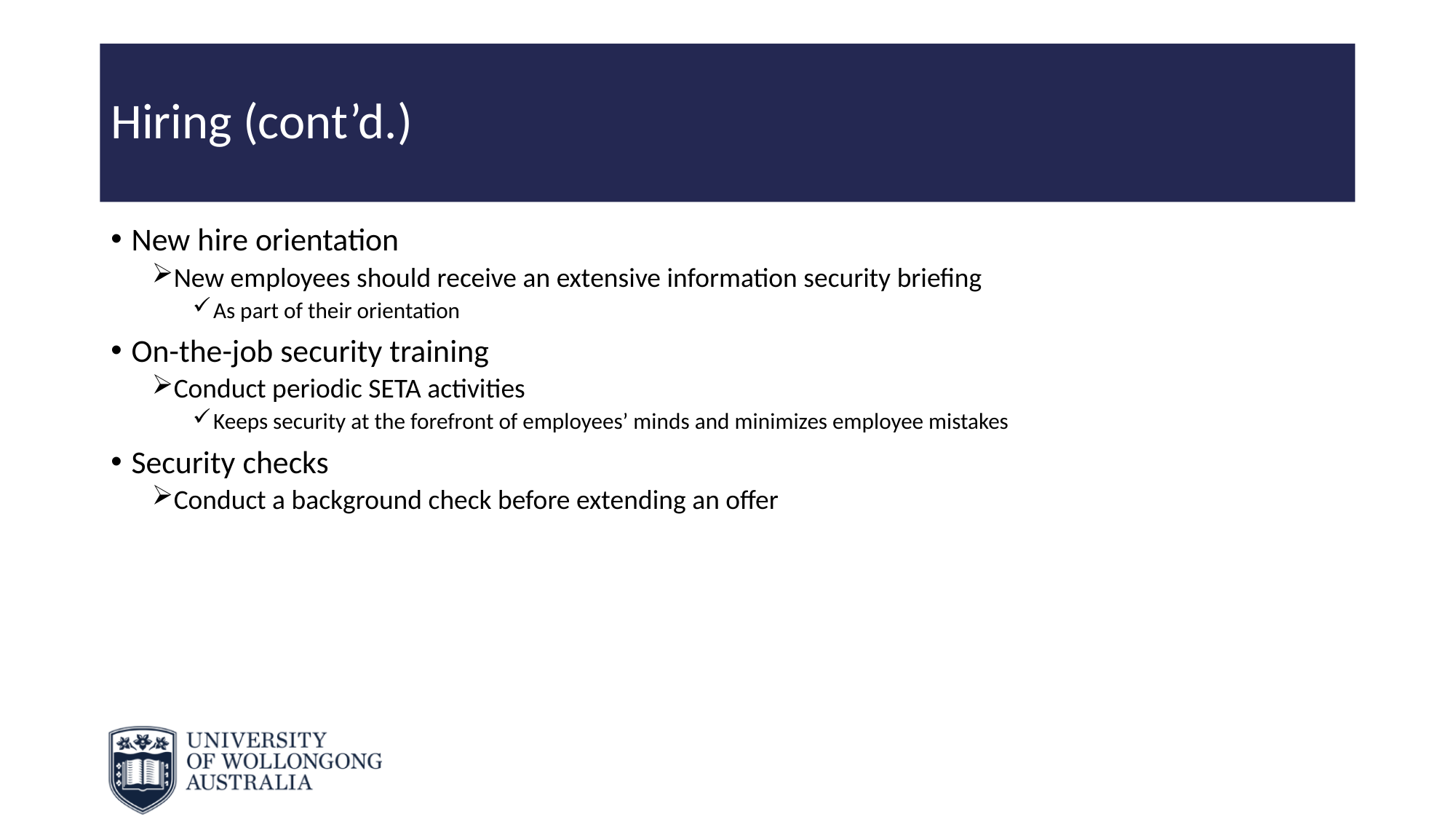

# Hiring (cont’d.)
New hire orientation
New employees should receive an extensive information security briefing
As part of their orientation
On-the-job security training
Conduct periodic SETA activities
Keeps security at the forefront of employees’ minds and minimizes employee mistakes
Security checks
Conduct a background check before extending an offer